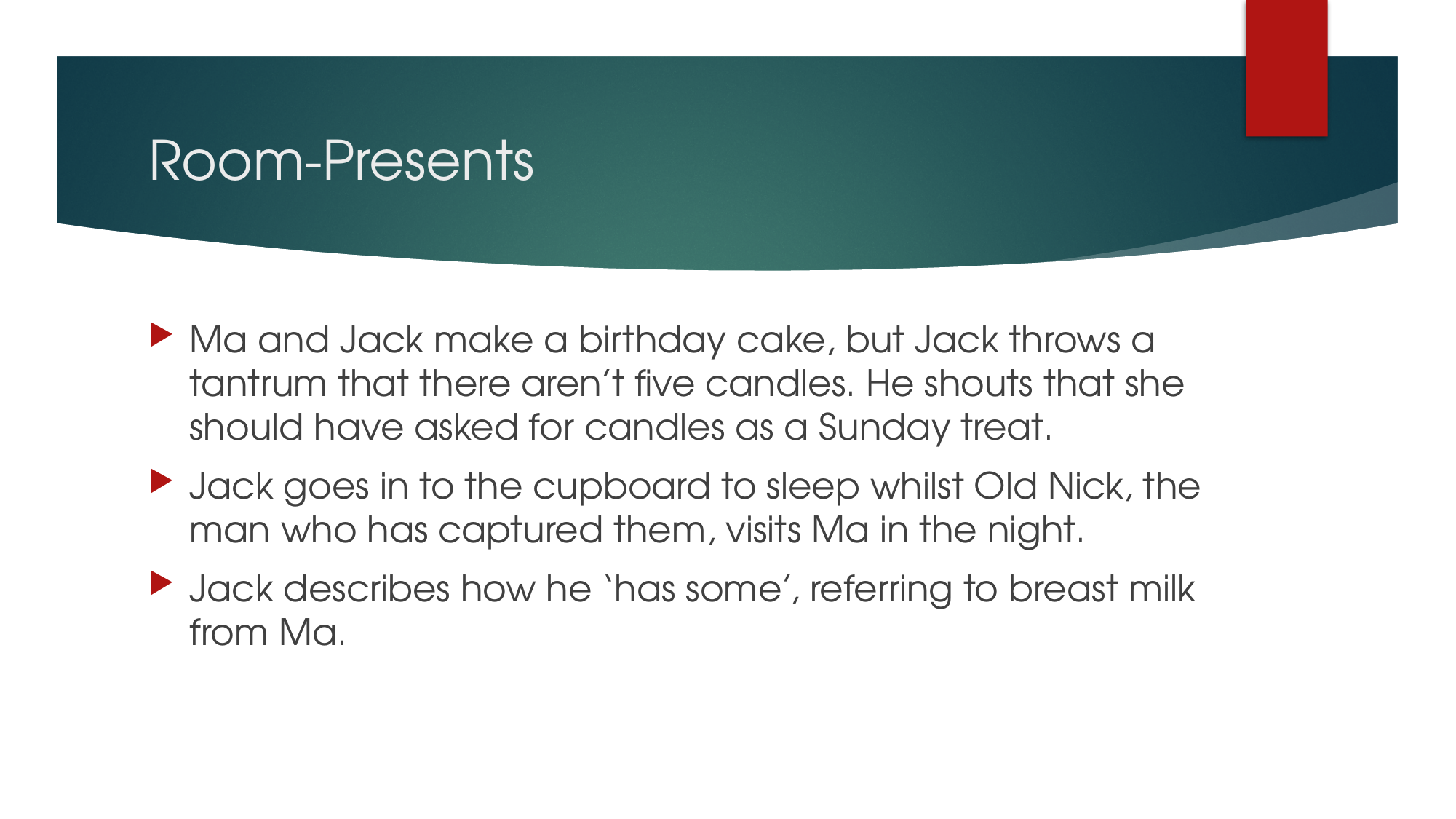

# Room-Presents
Ma and Jack make a birthday cake, but Jack throws a tantrum that there aren’t five candles. He shouts that she should have asked for candles as a Sunday treat.
Jack goes in to the cupboard to sleep whilst Old Nick, the man who has captured them, visits Ma in the night.
Jack describes how he ‘has some’, referring to breast milk from Ma.